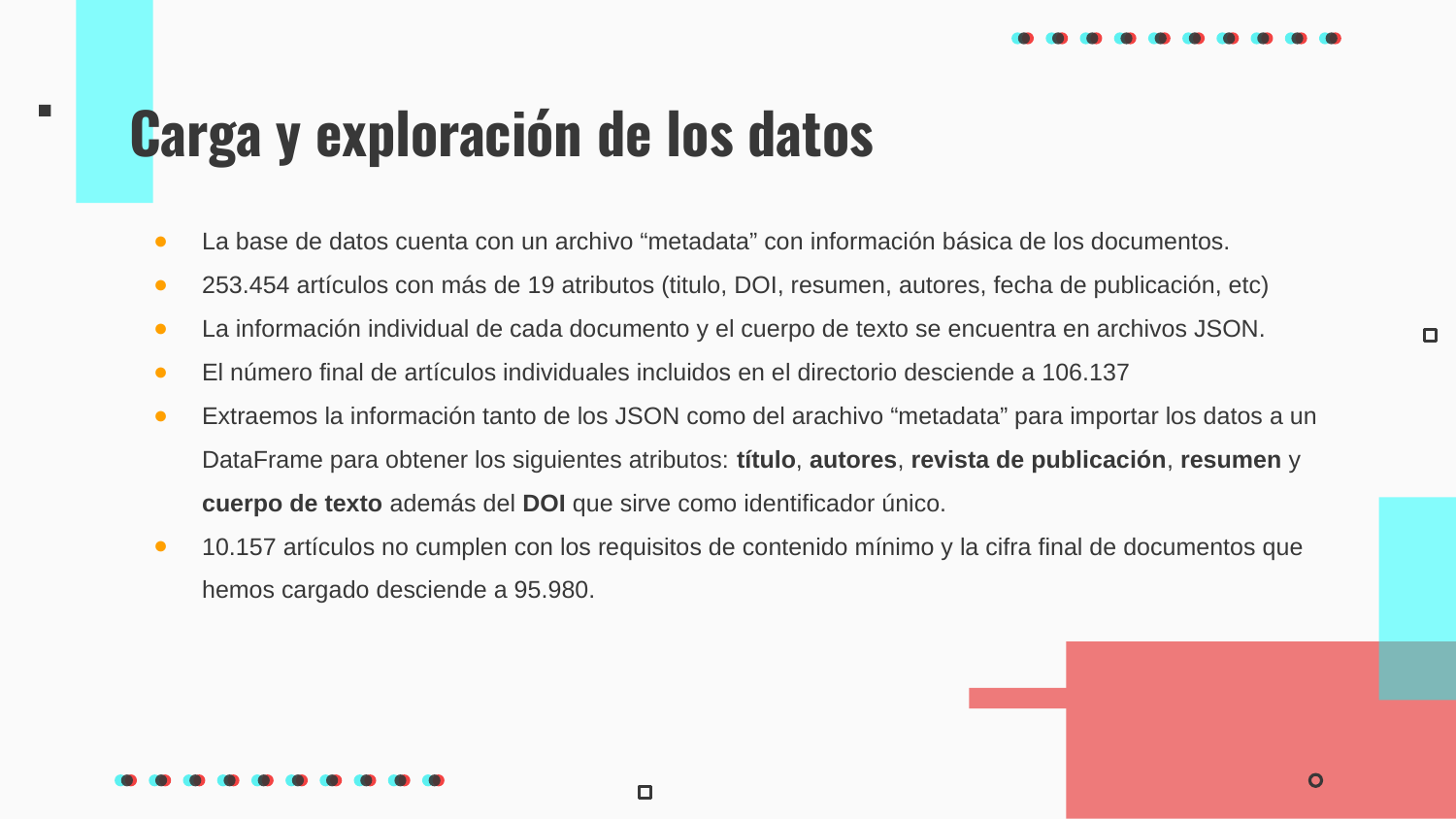

# Carga y exploración de los datos
La base de datos cuenta con un archivo “metadata” con información básica de los documentos.
253.454 artículos con más de 19 atributos (titulo, DOI, resumen, autores, fecha de publicación, etc)
La información individual de cada documento y el cuerpo de texto se encuentra en archivos JSON.
El número final de artículos individuales incluidos en el directorio desciende a 106.137
Extraemos la información tanto de los JSON como del arachivo “metadata” para importar los datos a un DataFrame para obtener los siguientes atributos: título, autores, revista de publicación, resumen y cuerpo de texto además del DOI que sirve como identificador único.
10.157 artículos no cumplen con los requisitos de contenido mínimo y la cifra final de documentos que hemos cargado desciende a 95.980.